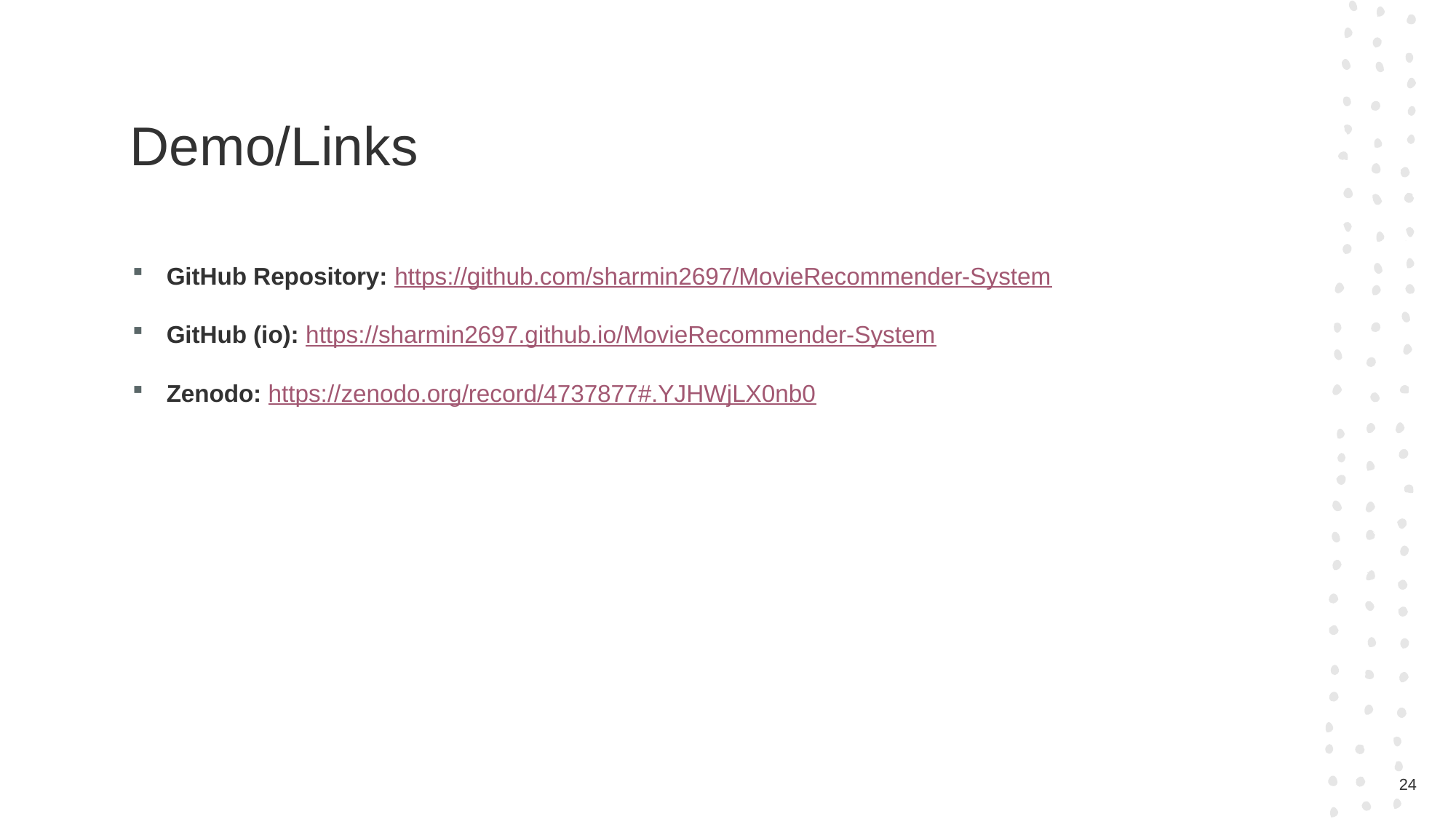

# Demo/Links

GitHub Repository: https://github.com/sharmin2697/MovieRecommender-System
GitHub (io): https://sharmin2697.github.io/MovieRecommender-System
Zenodo: https://zenodo.org/record/4737877#.YJHWjLX0nb0

24